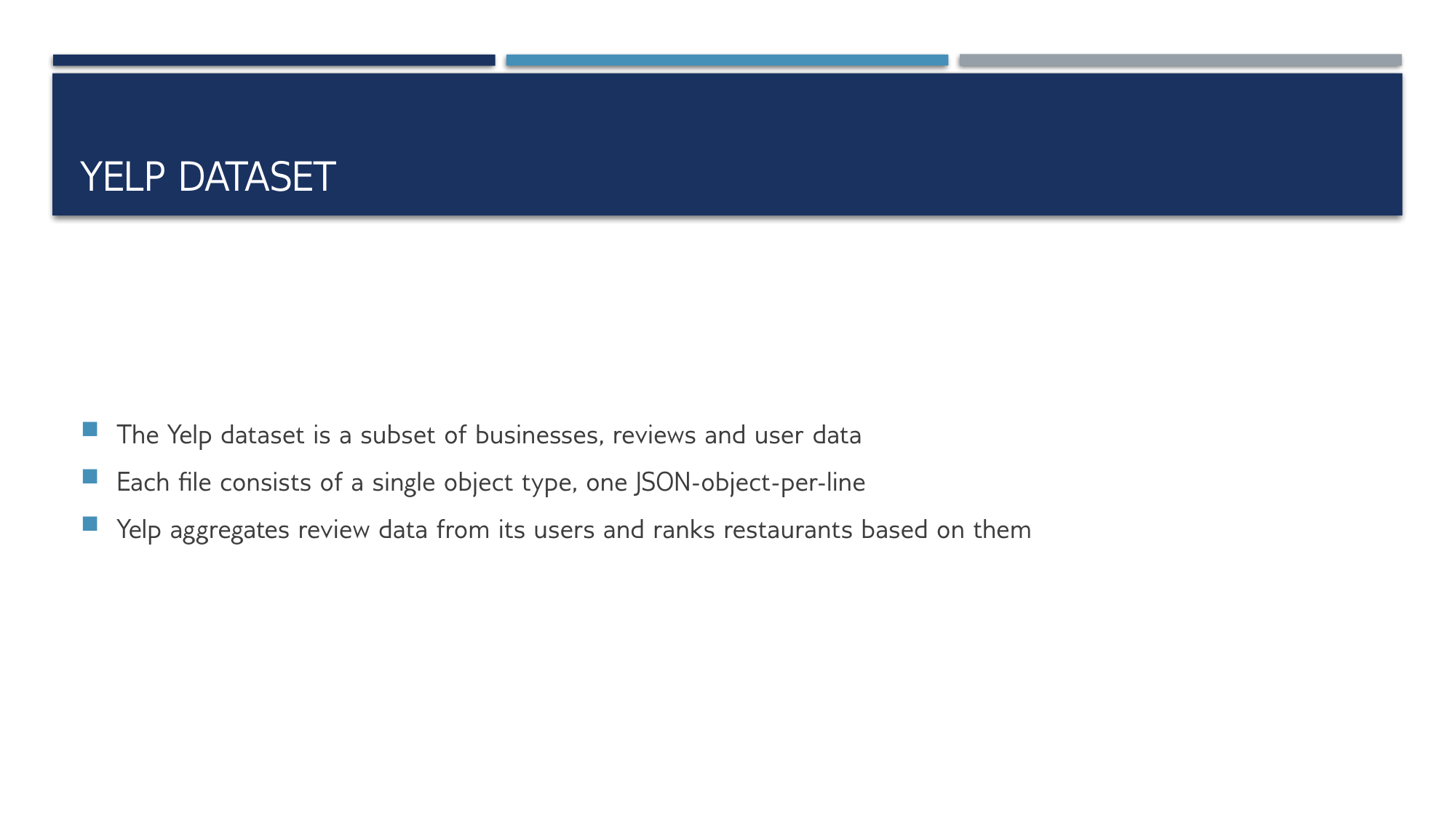

# Yelp DataSet
The Yelp dataset is a subset of businesses, reviews and user data
Each file consists of a single object type, one JSON-object-per-line
Yelp aggregates review data from its users and ranks restaurants based on them